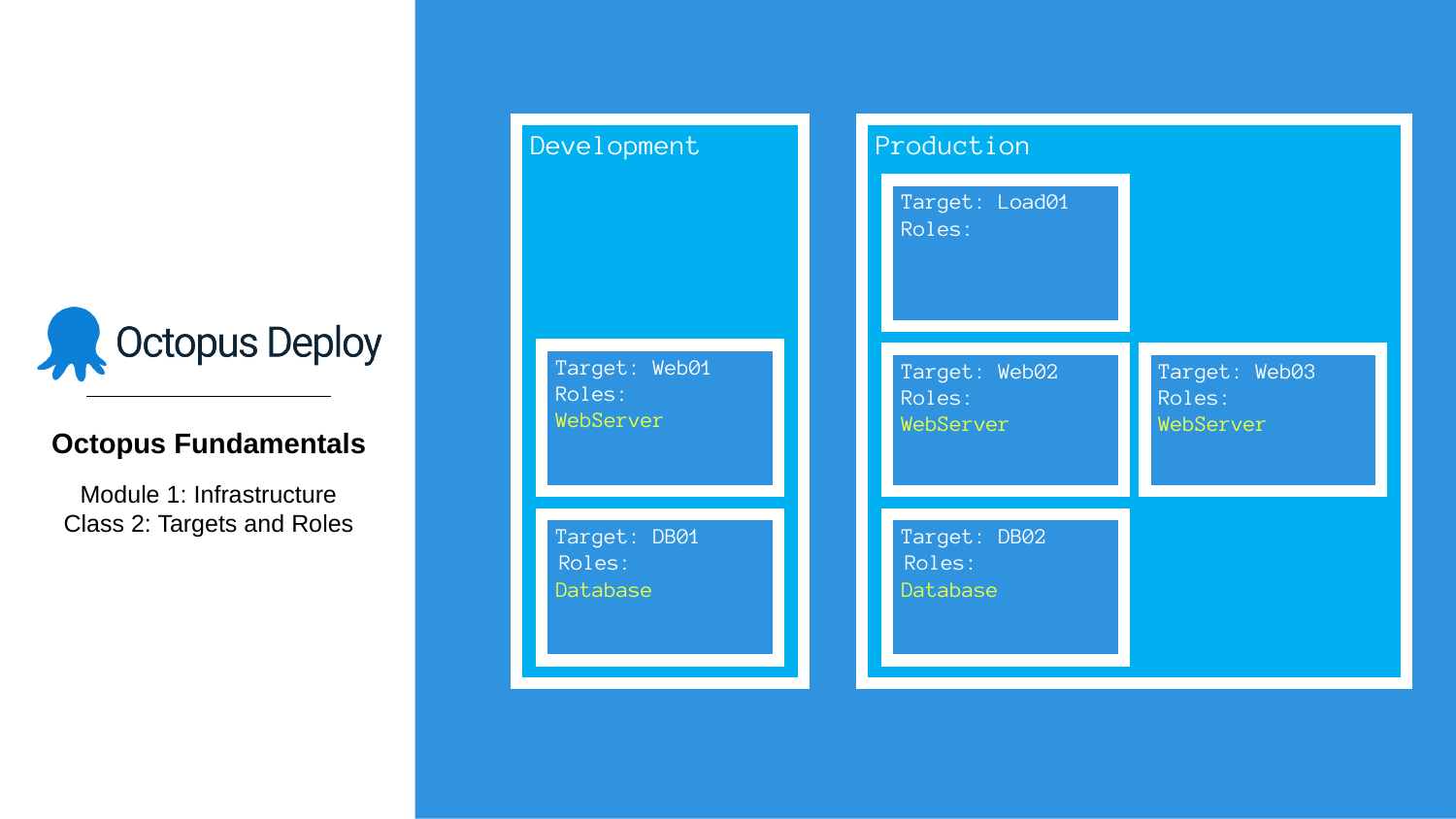

Development
Production
Target: Load01
Roles:

Target: Web01
Roles:
WebServer
Target: Web03
Roles:
WebServer

Target: Web02
Roles:
WebServer

Target: DB01
 Roles:
Database

Target: DB02
 Roles:
Database